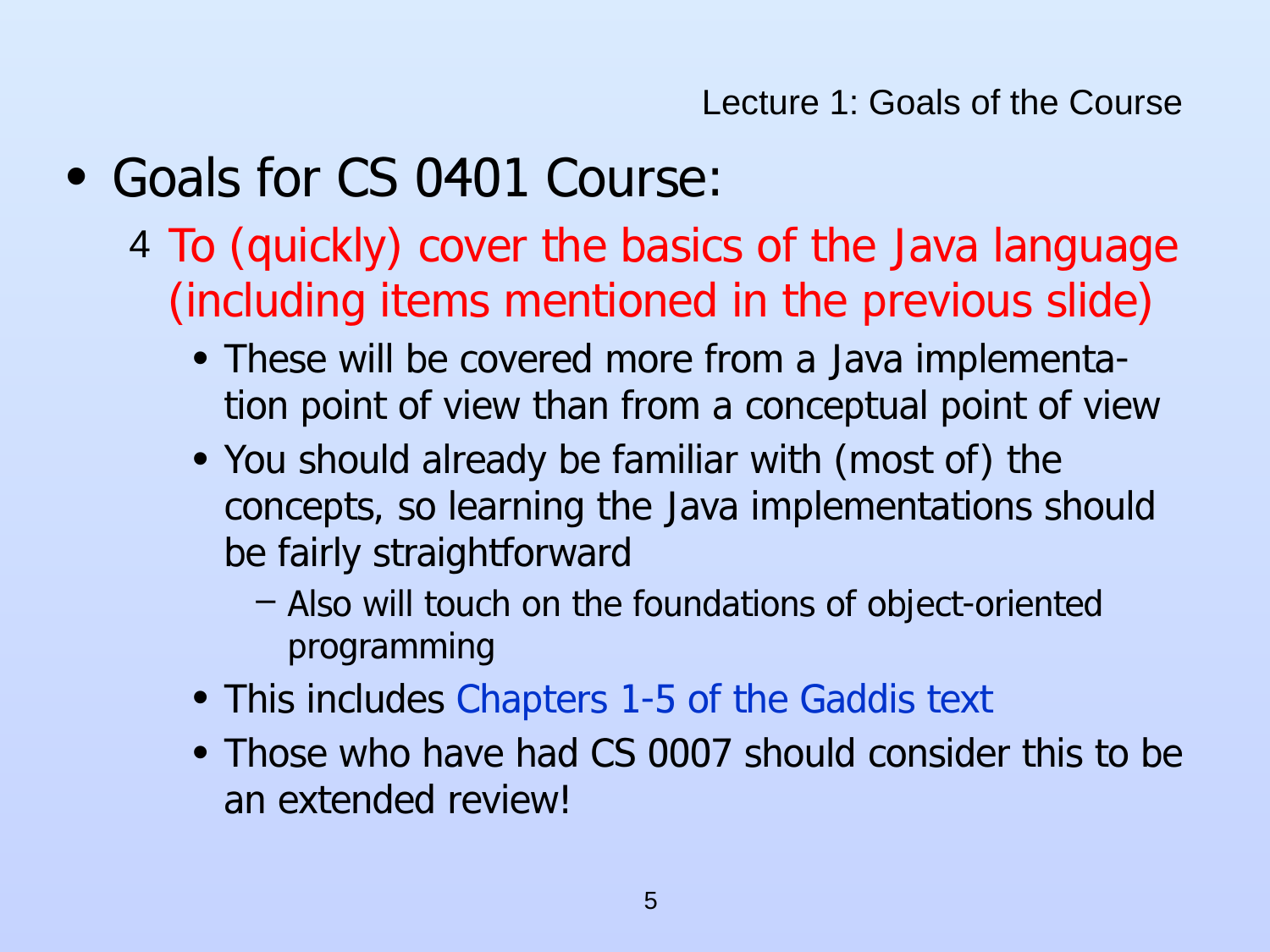

# Lecture 1: Goals of the Course
Goals for CS 0401 Course:
To (quickly) cover the basics of the Java language (including items mentioned in the previous slide)
These will be covered more from a Java implementa-tion point of view than from a conceptual point of view
You should already be familiar with (most of) the concepts, so learning the Java implementations should be fairly straightforward
Also will touch on the foundations of object-oriented programming
This includes Chapters 1-5 of the Gaddis text
Those who have had CS 0007 should consider this to be an extended review!
5